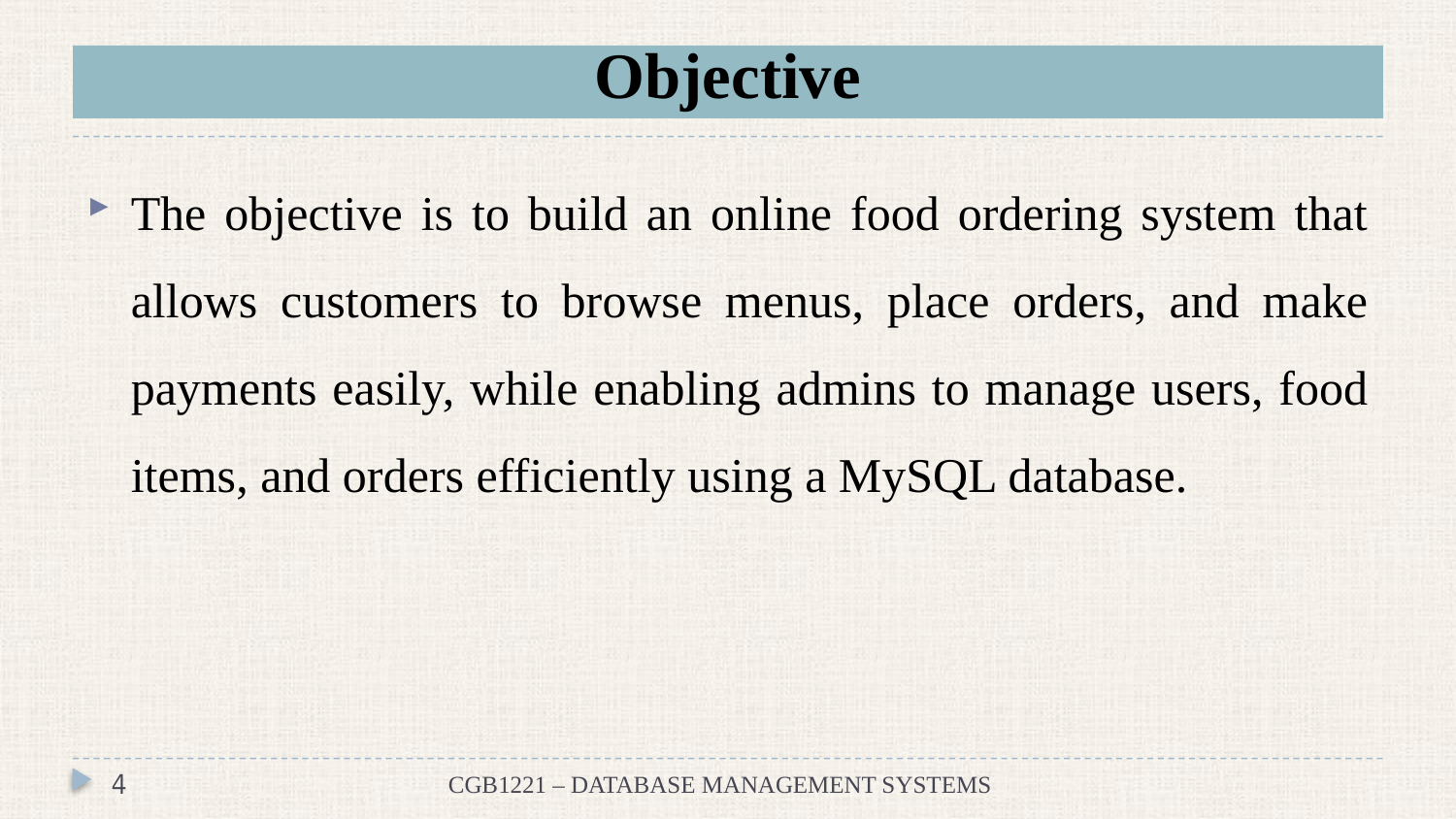

# Objective
The objective is to build an online food ordering system that allows customers to browse menus, place orders, and make payments easily, while enabling admins to manage users, food items, and orders efficiently using a MySQL database.

4
CGB1221 – DATABASE MANAGEMENT SYSTEMS